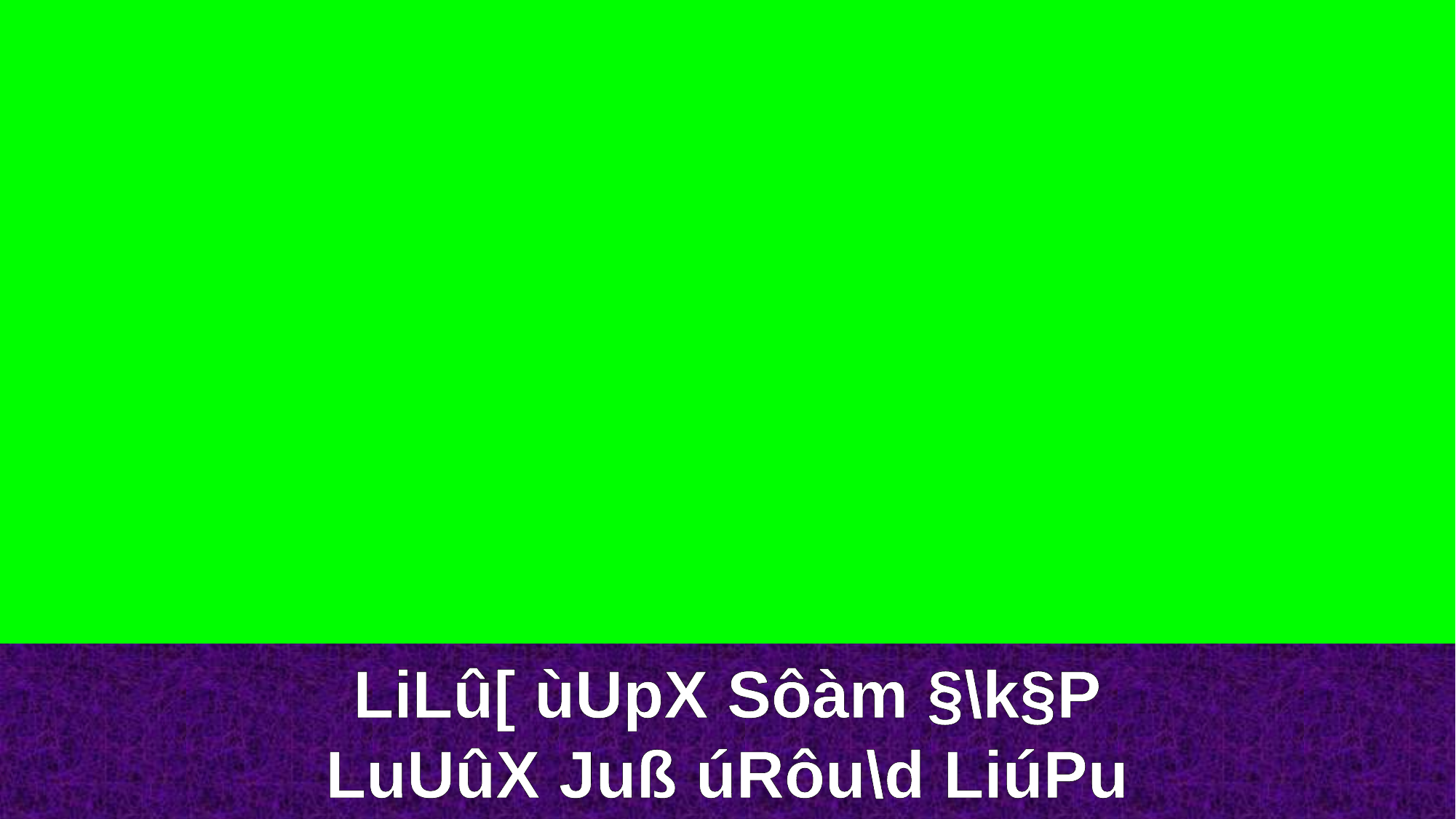

LiLû[ ùUpX Sôàm §\k§P
LuUûX Juß úRôu\d LiúPu